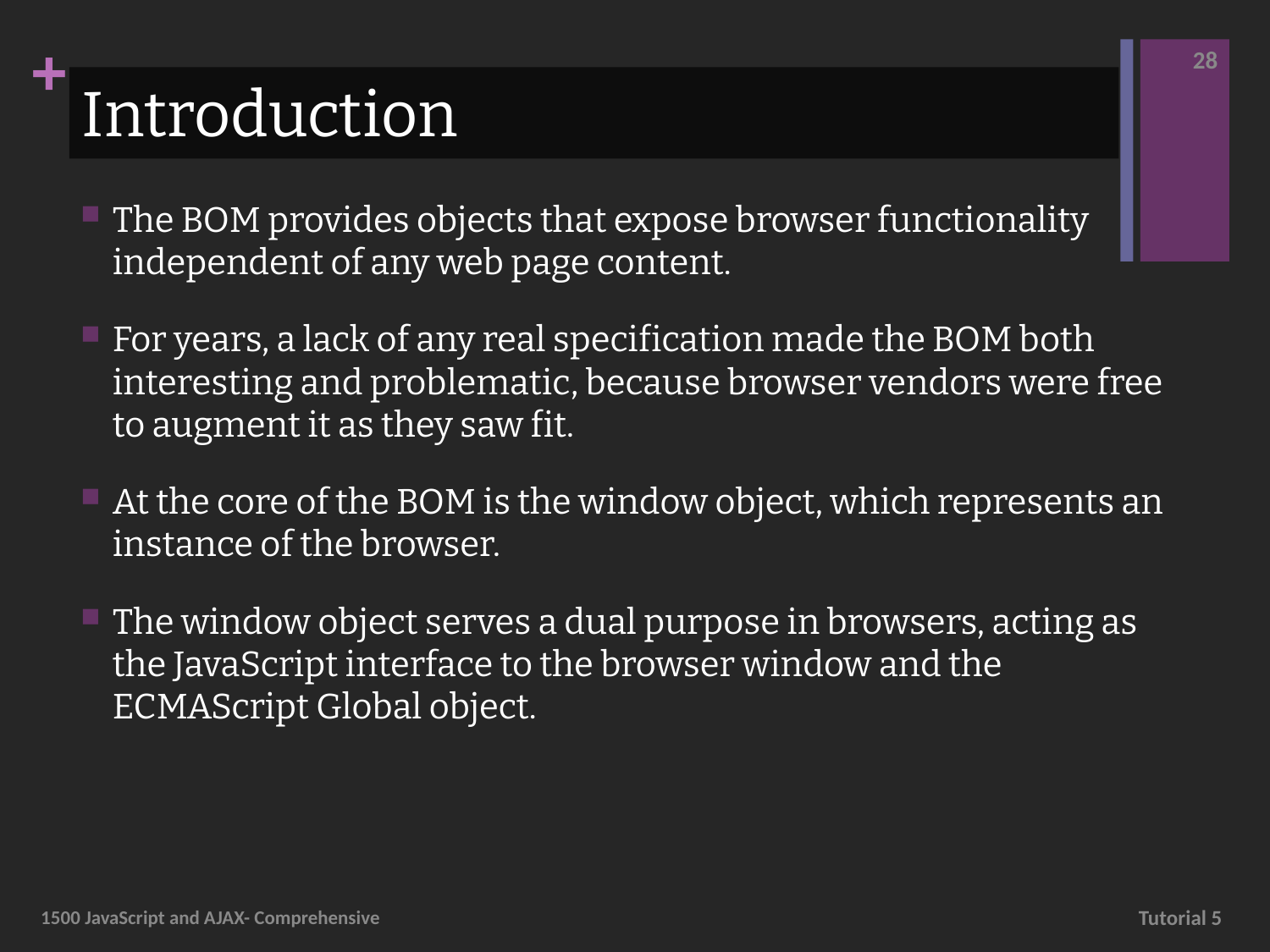

28
# Introduction
The BOM provides objects that expose browser functionality independent of any web page content.
For years, a lack of any real specification made the BOM both interesting and problematic, because browser vendors were free to augment it as they saw fit.
At the core of the BOM is the window object, which represents an instance of the browser.
The window object serves a dual purpose in browsers, acting as the JavaScript interface to the browser window and the ECMAScript Global object.

1500 JavaScript and AJAX- Comprehensive
Tutorial 5